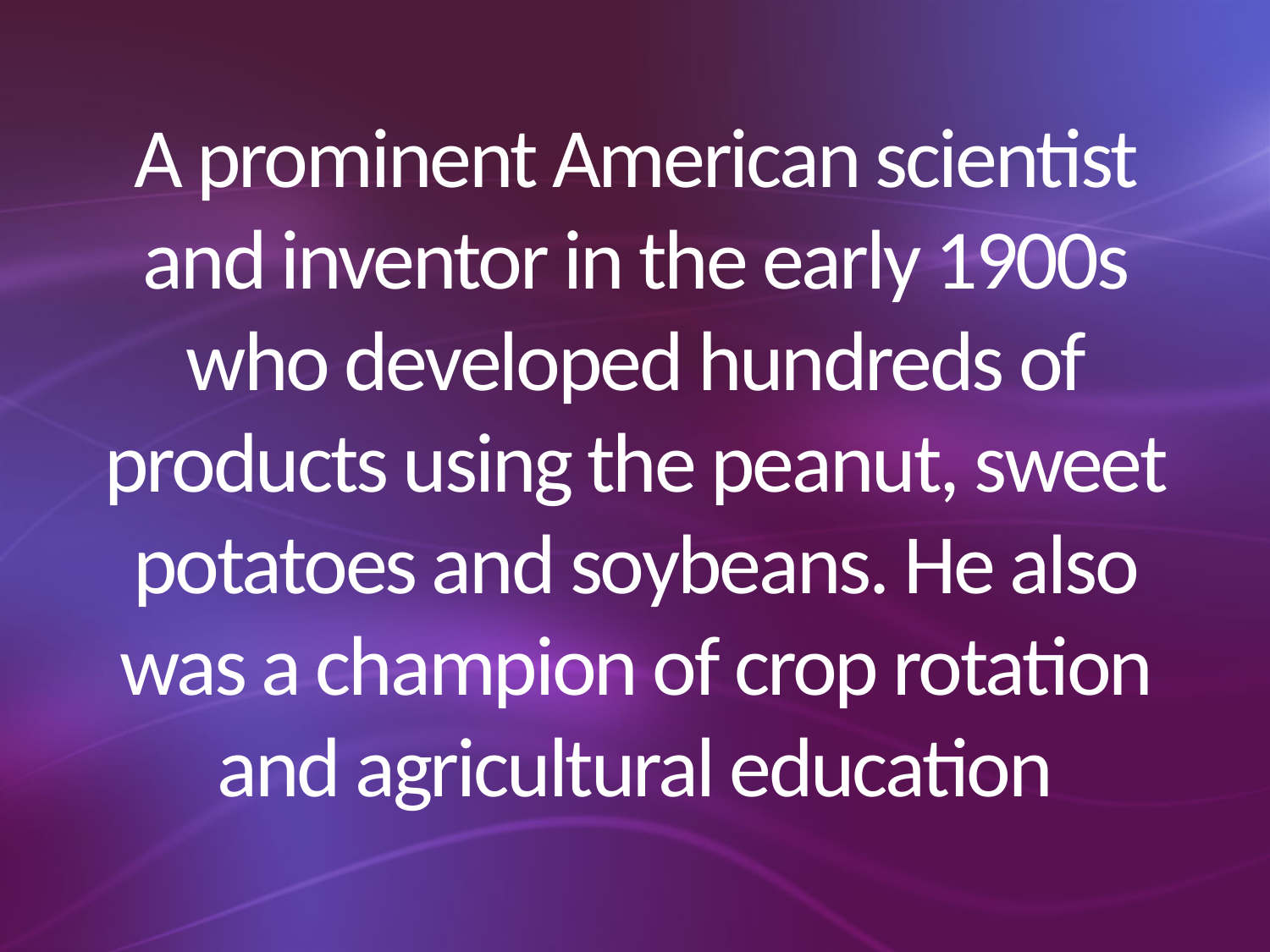

# A prominent American scientist and inventor in the early 1900s who developed hundreds of products using the peanut, sweet potatoes and soybeans. He also was a champion of crop rotation and agricultural education